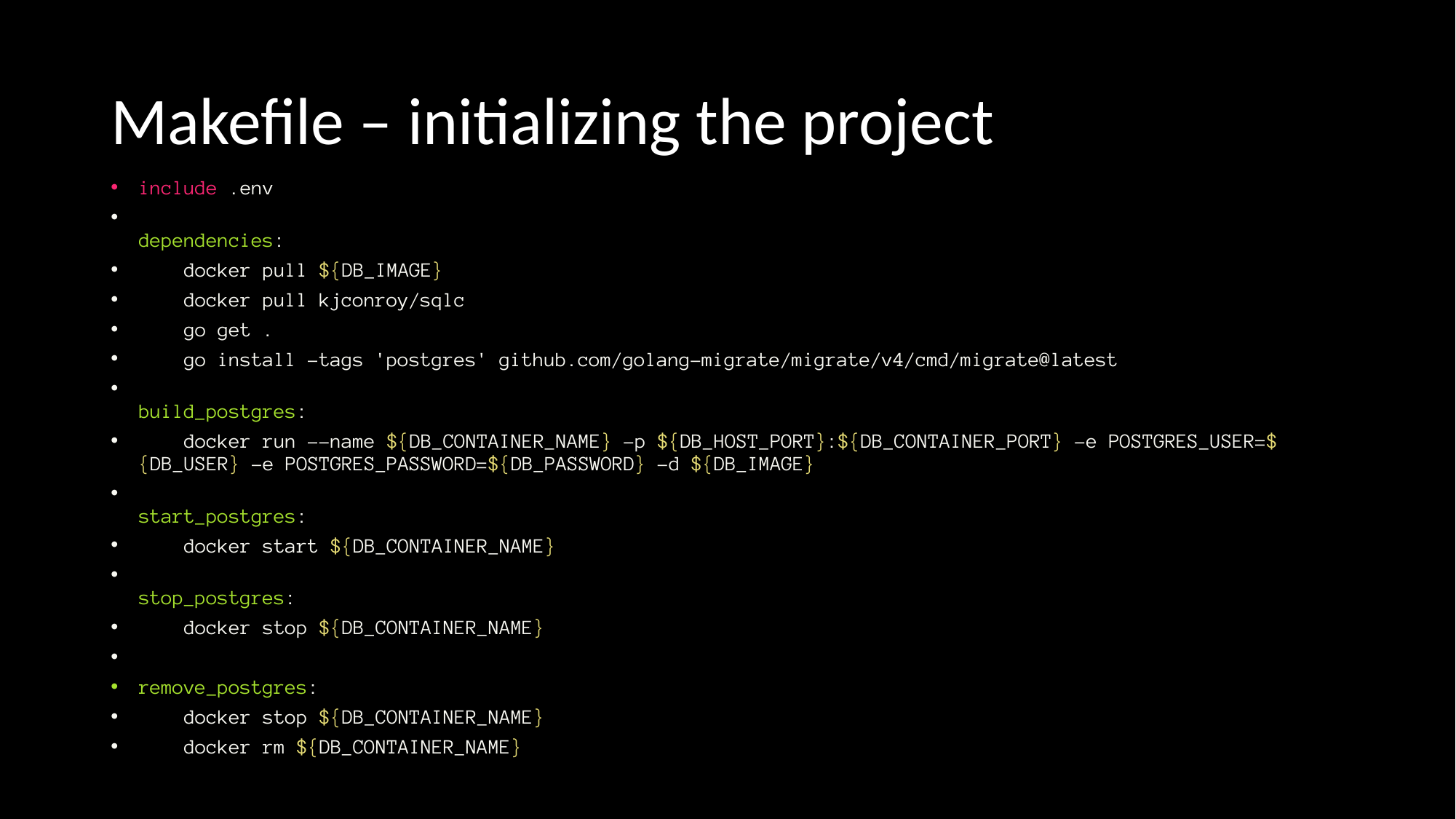

# Makefile – initializing the project
include .env
dependencies:
    docker pull ${DB_IMAGE}
    docker pull kjconroy/sqlc
    go get .
    go install -tags 'postgres' github.com/golang-migrate/migrate/v4/cmd/migrate@latest
build_postgres:
    docker run --name ${DB_CONTAINER_NAME} -p ${DB_HOST_PORT}:${DB_CONTAINER_PORT} -e POSTGRES_USER=${DB_USER} -e POSTGRES_PASSWORD=${DB_PASSWORD} -d ${DB_IMAGE}
start_postgres:
    docker start ${DB_CONTAINER_NAME}
stop_postgres:
    docker stop ${DB_CONTAINER_NAME}

remove_postgres:
    docker stop ${DB_CONTAINER_NAME}
    docker rm ${DB_CONTAINER_NAME}